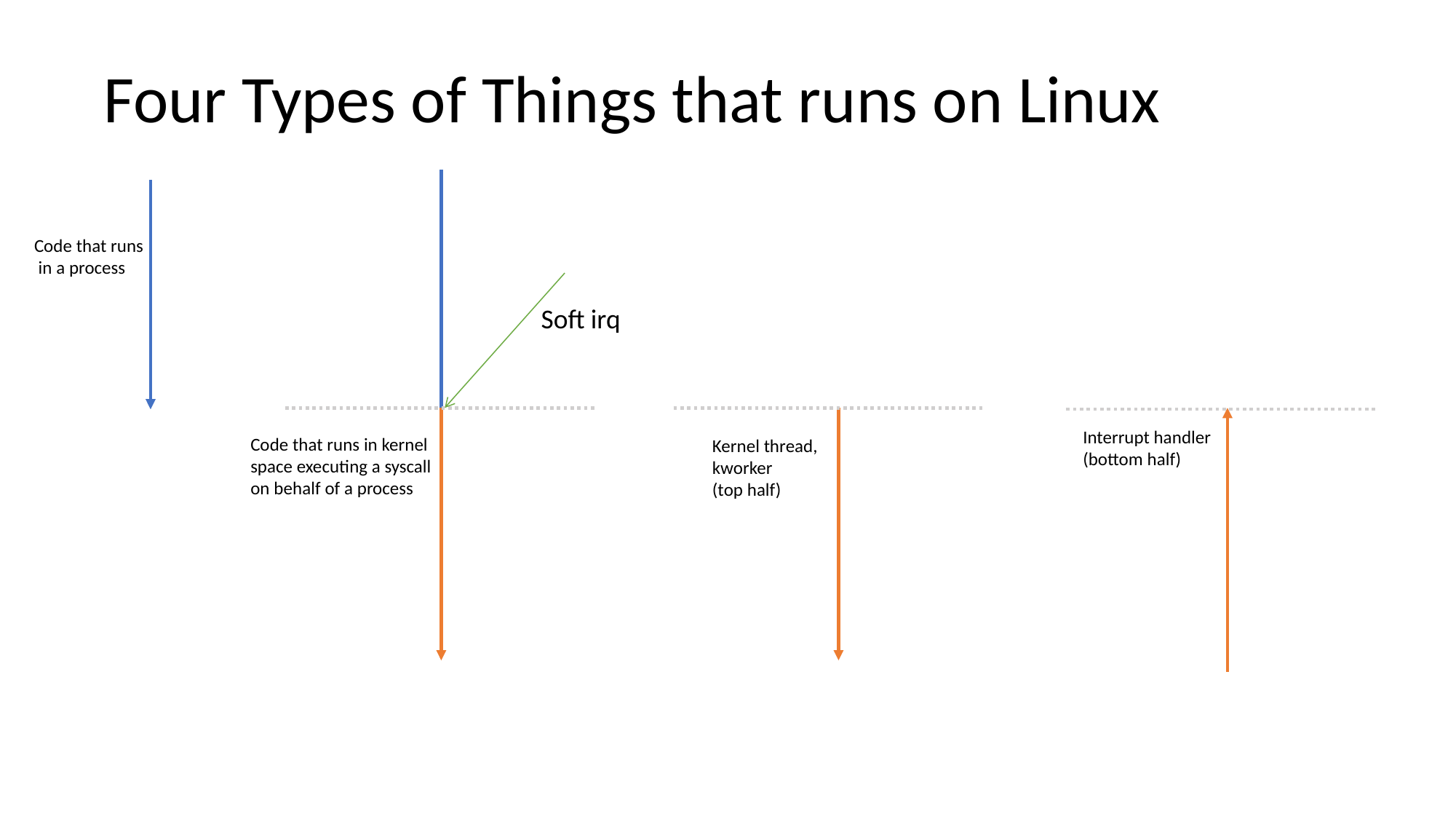

Four Types of Things that runs on Linux
Code that runs
 in a process
Soft irq
Interrupt handler
(bottom half)
Code that runs in kernel space executing a syscall on behalf of a process
Kernel thread, kworker
(top half)